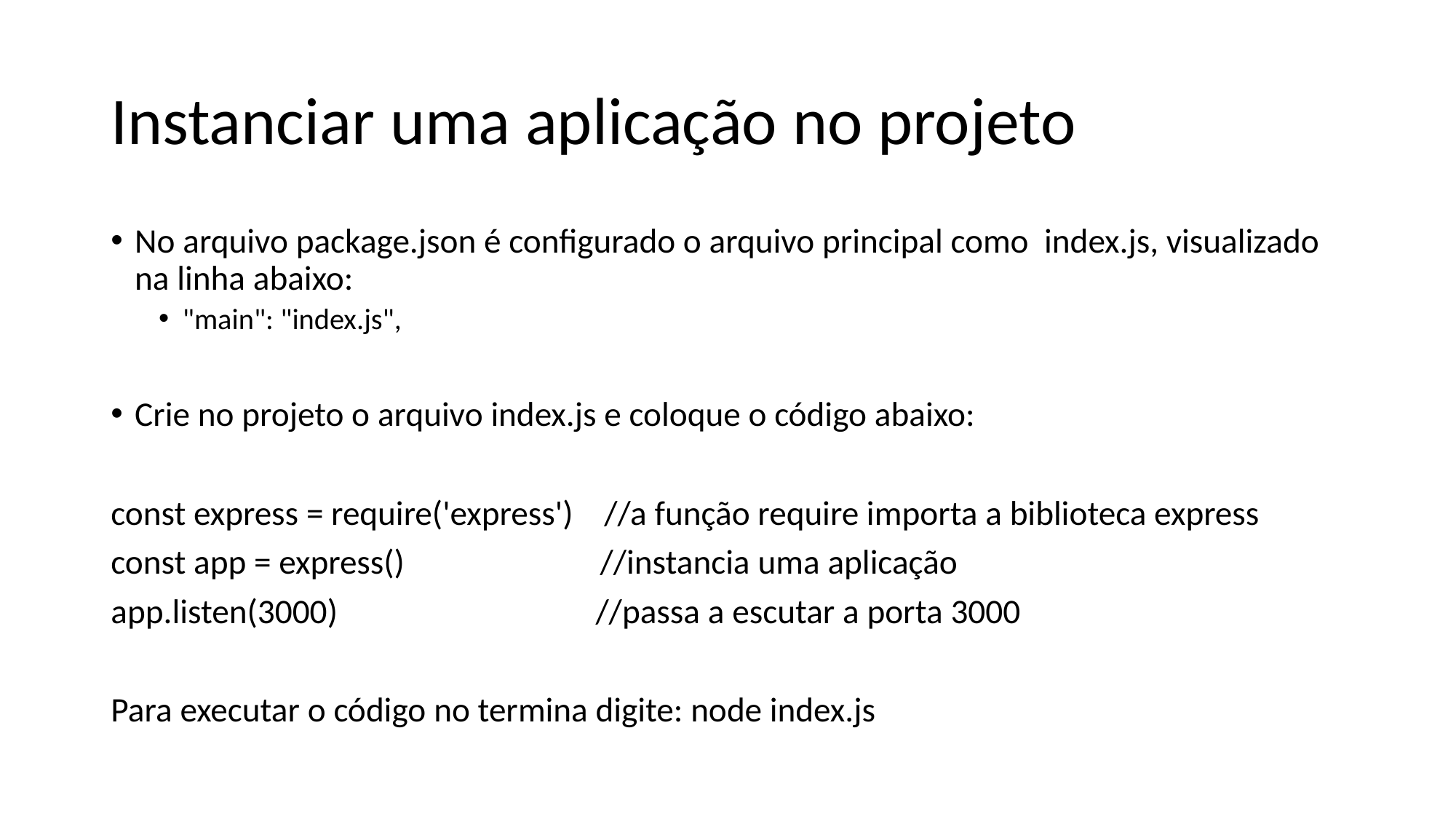

# Instanciar uma aplicação no projeto
No arquivo package.json é configurado o arquivo principal como  index.js, visualizado na linha abaixo:
"main": "index.js",

Crie no projeto o arquivo index.js e coloque o código abaixo:

const express = require('express')    //a função require importa a biblioteca express
const app = express()                         //instancia uma aplicação
app.listen(3000)                                 //passa a escutar a porta 3000

Para executar o código no termina digite: node index.js